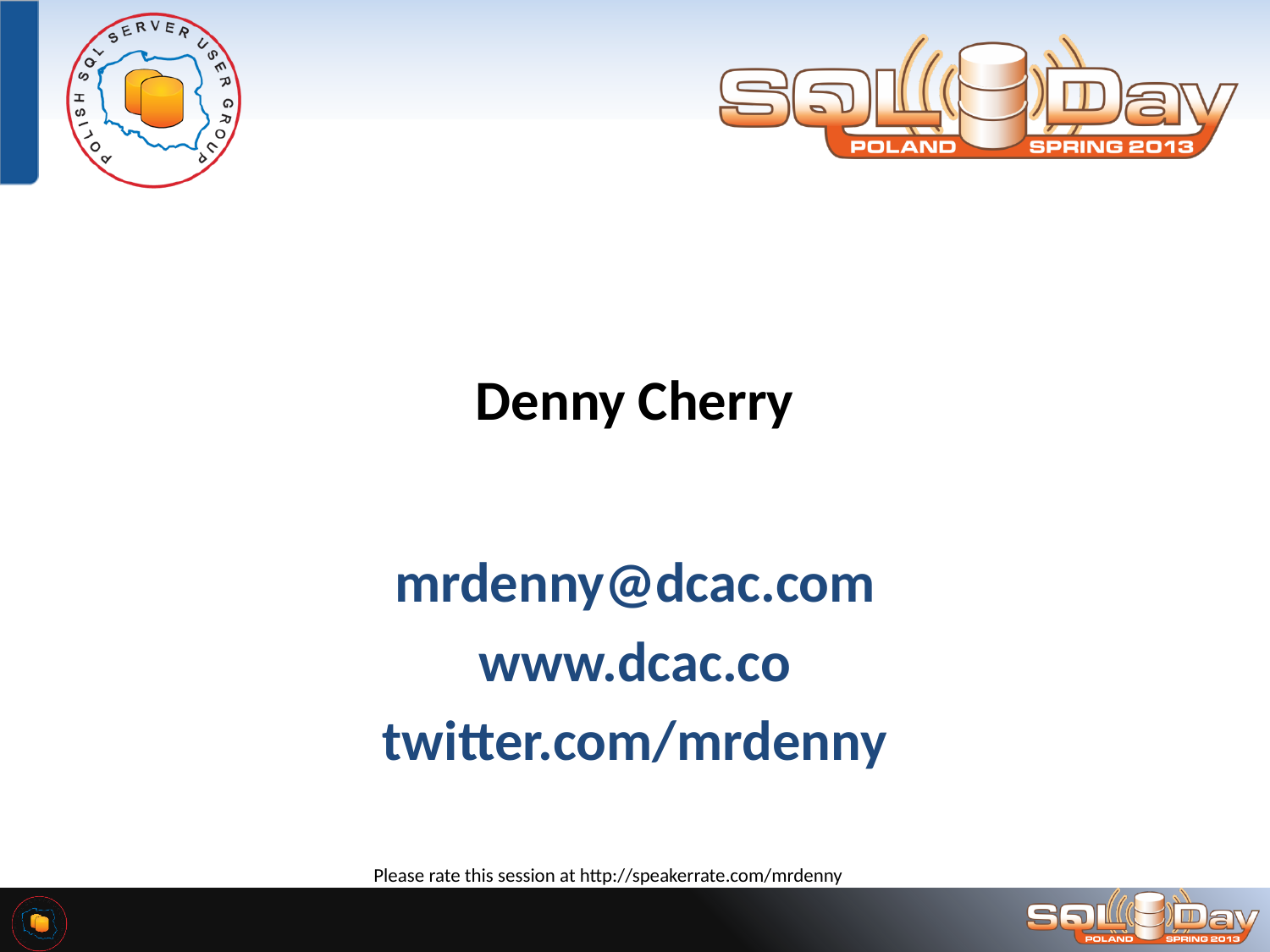

# Denny Cherry
mrdenny@dcac.com
www.dcac.co
twitter.com/mrdenny

Please rate this session at http://speakerrate.com/mrdenny